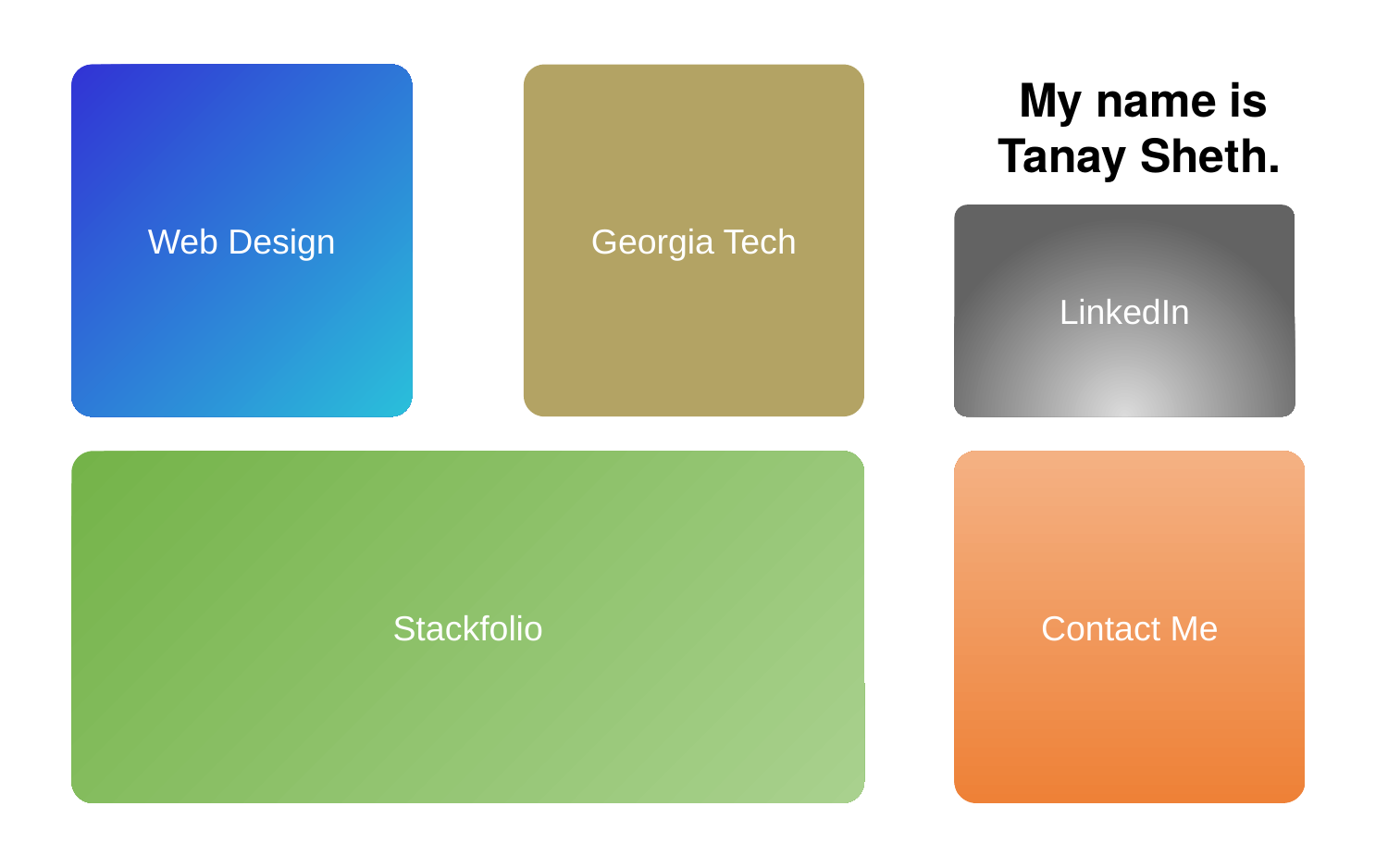

Web Design
Georgia Tech
My name is
Tanay Sheth.
LinkedIn
Stackfolio
Contact Me